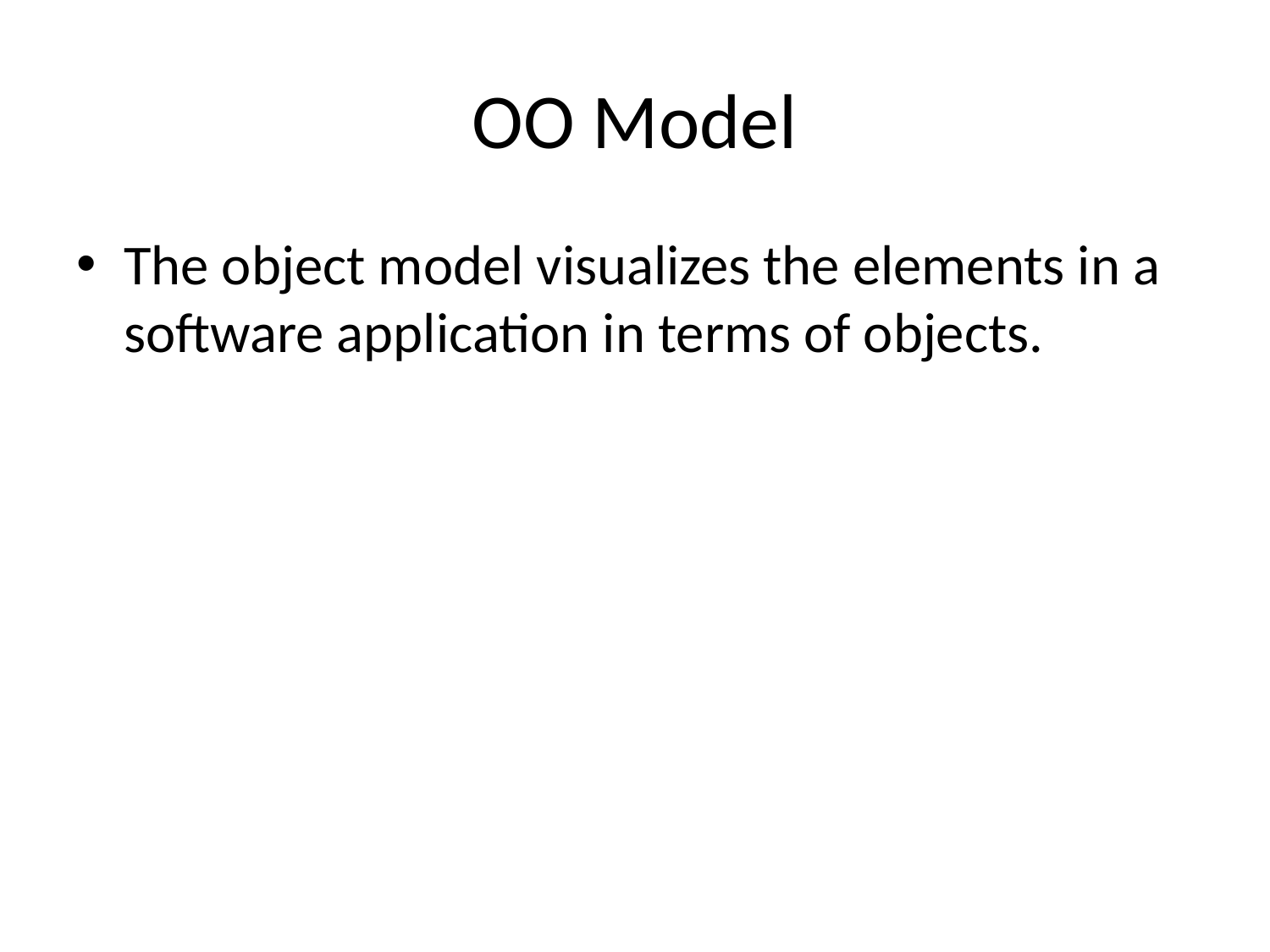

# OO Model
The object model visualizes the elements in a software application in terms of objects.